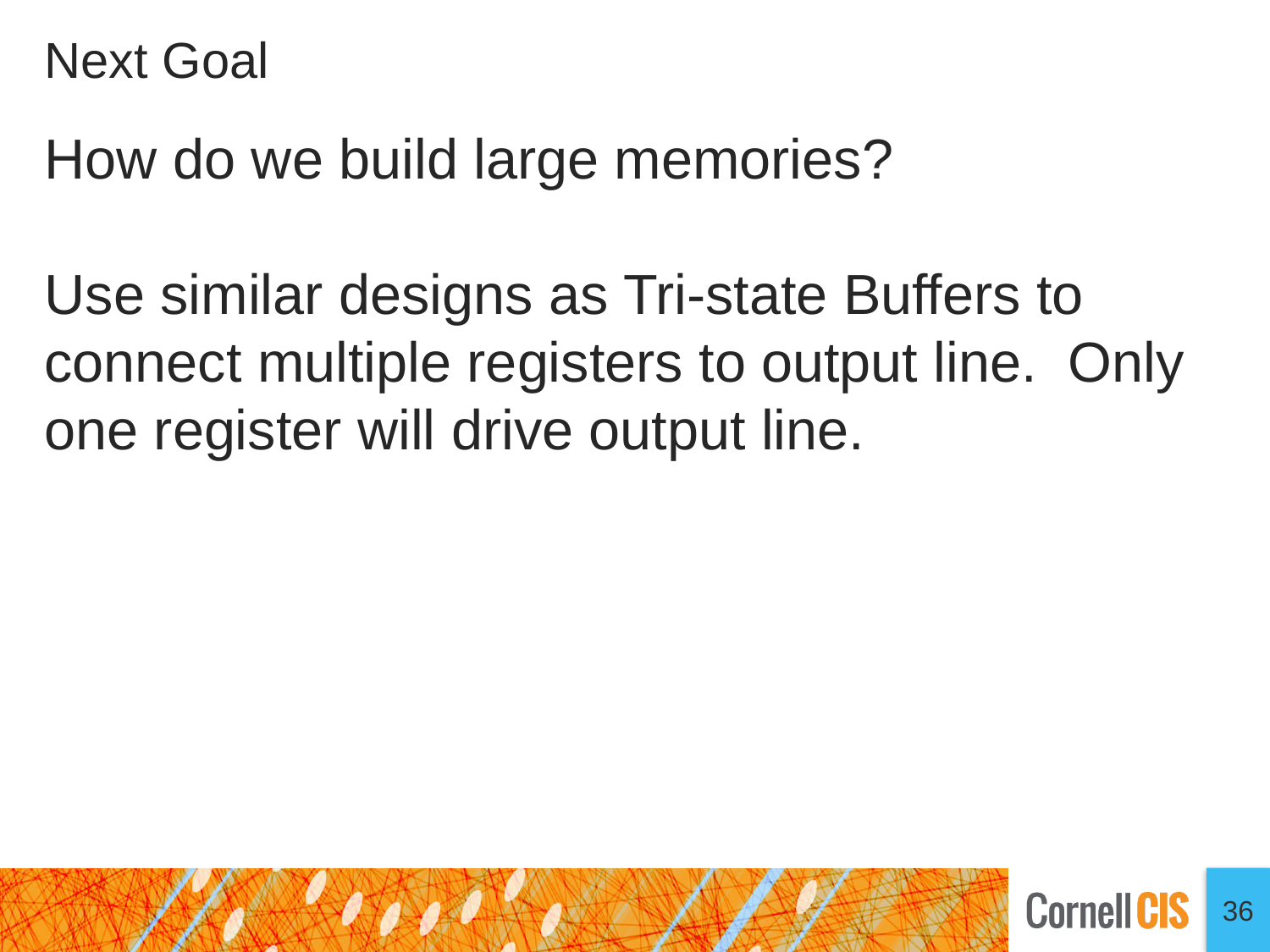

# Next Goal
How do we build large memories?

Use similar designs as Tri-state Buffers to connect multiple registers to output line.  Only one register will drive output line.
36